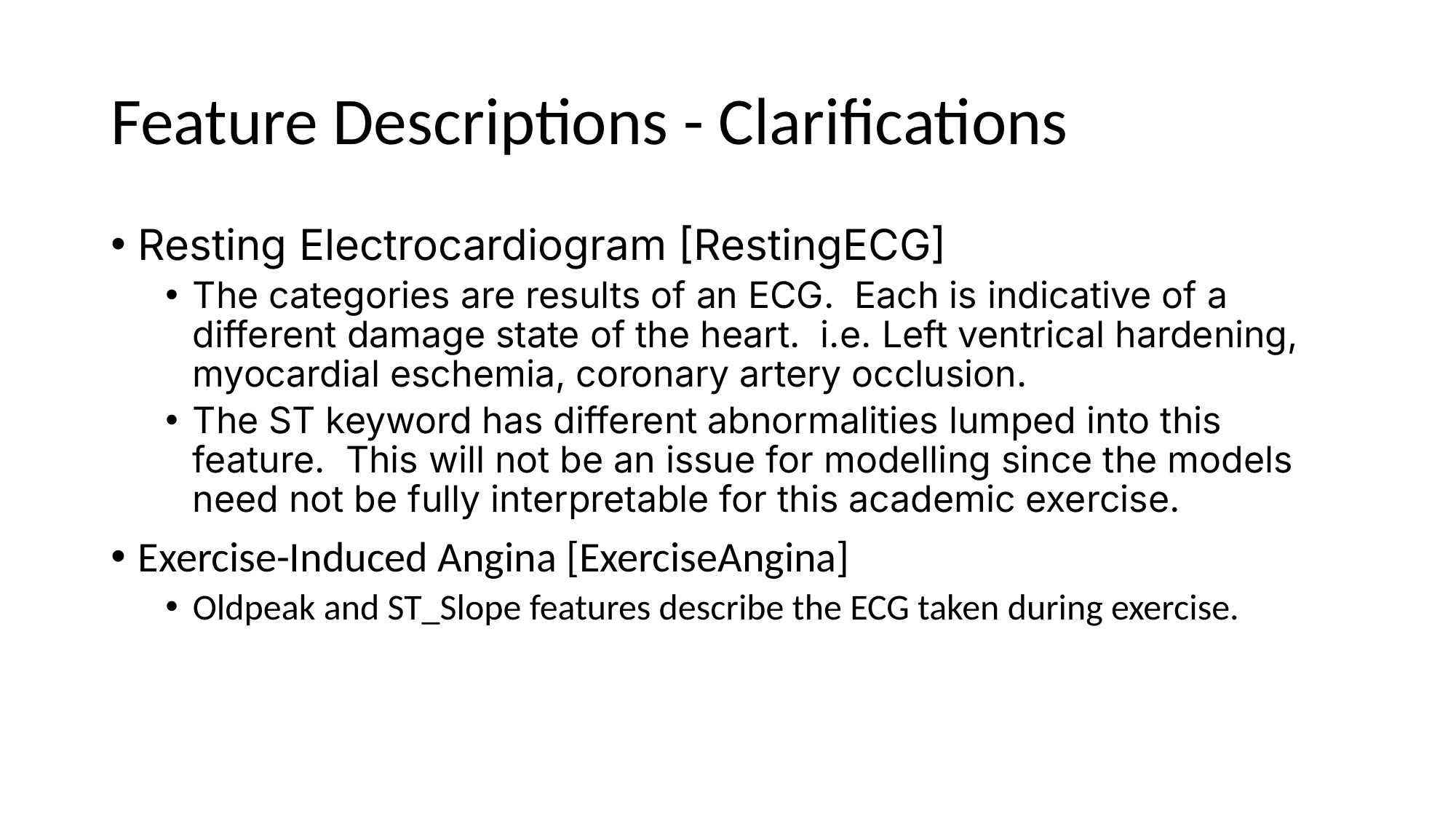

# Feature Descriptions - Clarifications
Resting Electrocardiogram [RestingECG]
The categories are results of an ECG.  Each is indicative of a different damage state of the heart.  i.e. Left ventrical hardening, myocardial eschemia, coronary artery occlusion.
The ST keyword has different abnormalities lumped into this feature.  This will not be an issue for modelling since the models need not be fully interpretable for this academic exercise.
Exercise-Induced Angina [ExerciseAngina]
Oldpeak and ST_Slope features describe the ECG taken during exercise.